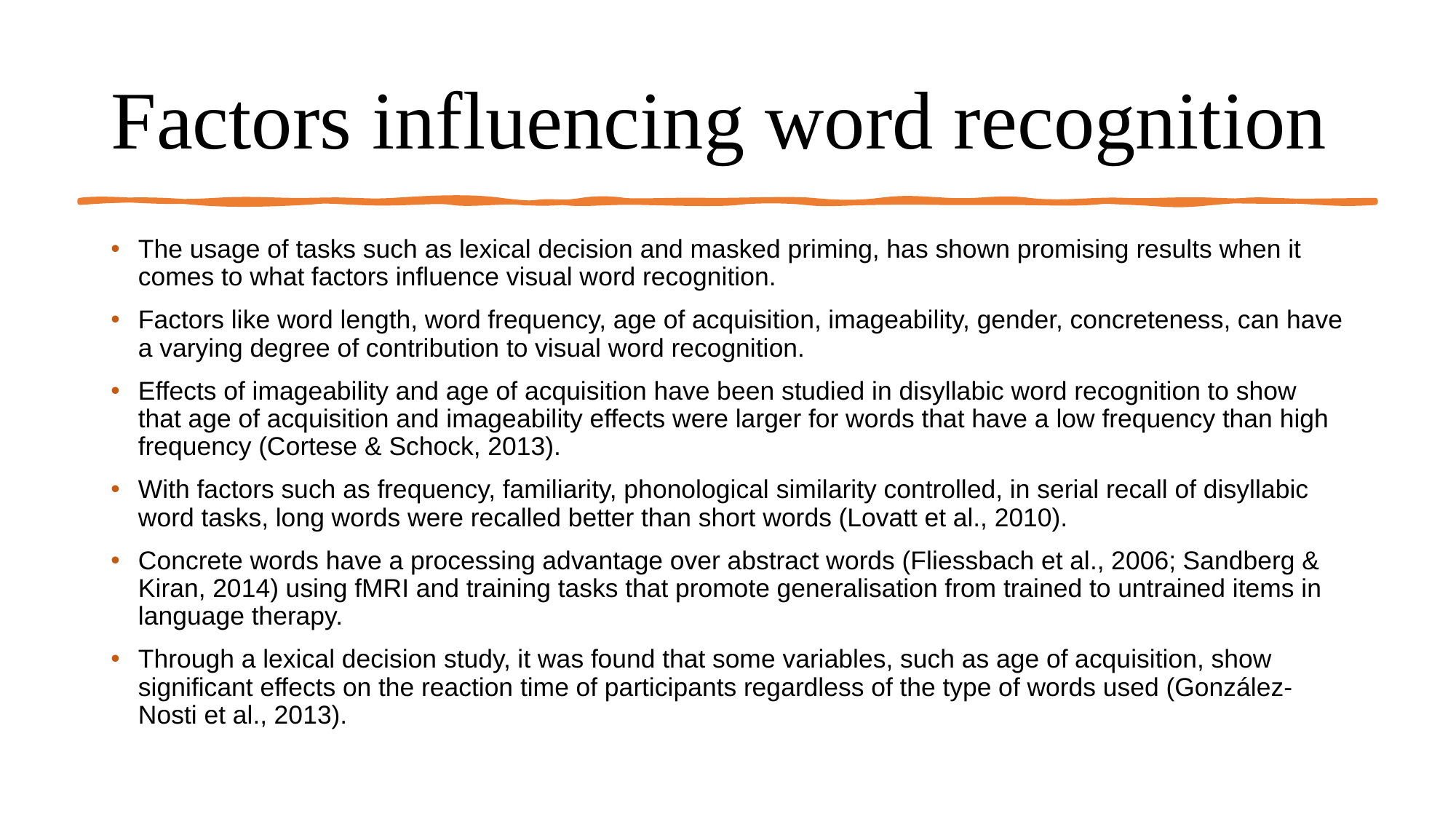

# Factors influencing word recognition

The usage of tasks such as lexical decision and masked priming, has shown promising results when it comes to what factors influence visual word recognition.
Factors like word length, word frequency, age of acquisition, imageability, gender, concreteness, can have a varying degree of contribution to visual word recognition.
Effects of imageability and age of acquisition have been studied in disyllabic word recognition to show that age of acquisition and imageability effects were larger for words that have a low frequency than high frequency (Cortese & Schock, 2013).
With factors such as frequency, familiarity, phonological similarity controlled, in serial recall of disyllabic word tasks, long words were recalled better than short words (Lovatt et al., 2010).
Concrete words have a processing advantage over abstract words (Fliessbach et al., 2006; Sandberg & Kiran, 2014) using fMRI and training tasks that promote generalisation from trained to untrained items in language therapy.
Through a lexical decision study, it was found that some variables, such as age of acquisition, show significant effects on the reaction time of participants regardless of the type of words used (González-Nosti et al., 2013).